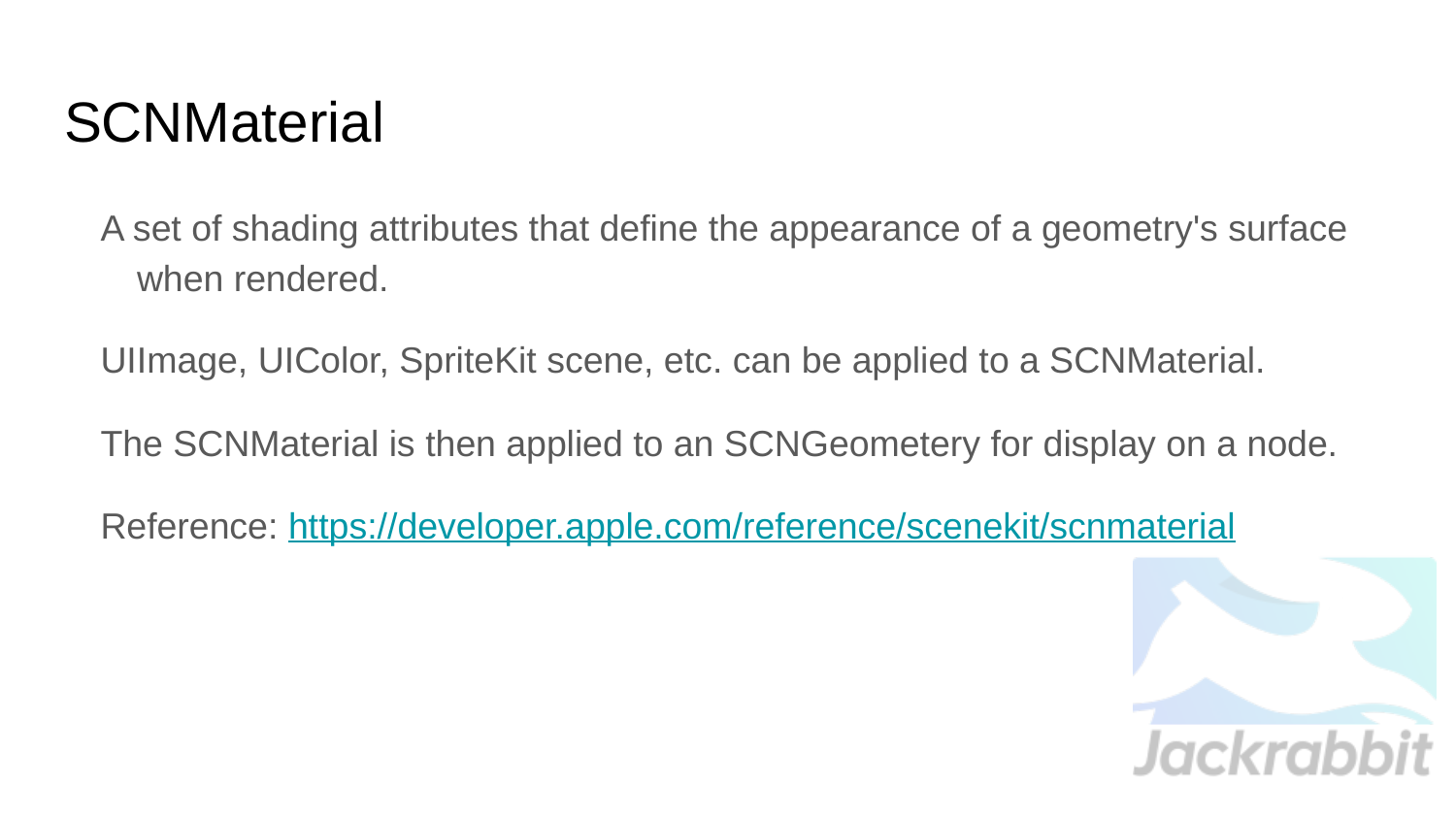

# SCNMaterial
A set of shading attributes that define the appearance of a geometry's surface when rendered.
UIImage, UIColor, SpriteKit scene, etc. can be applied to a SCNMaterial.
The SCNMaterial is then applied to an SCNGeometery for display on a node.
Reference: https://developer.apple.com/reference/scenekit/scnmaterial